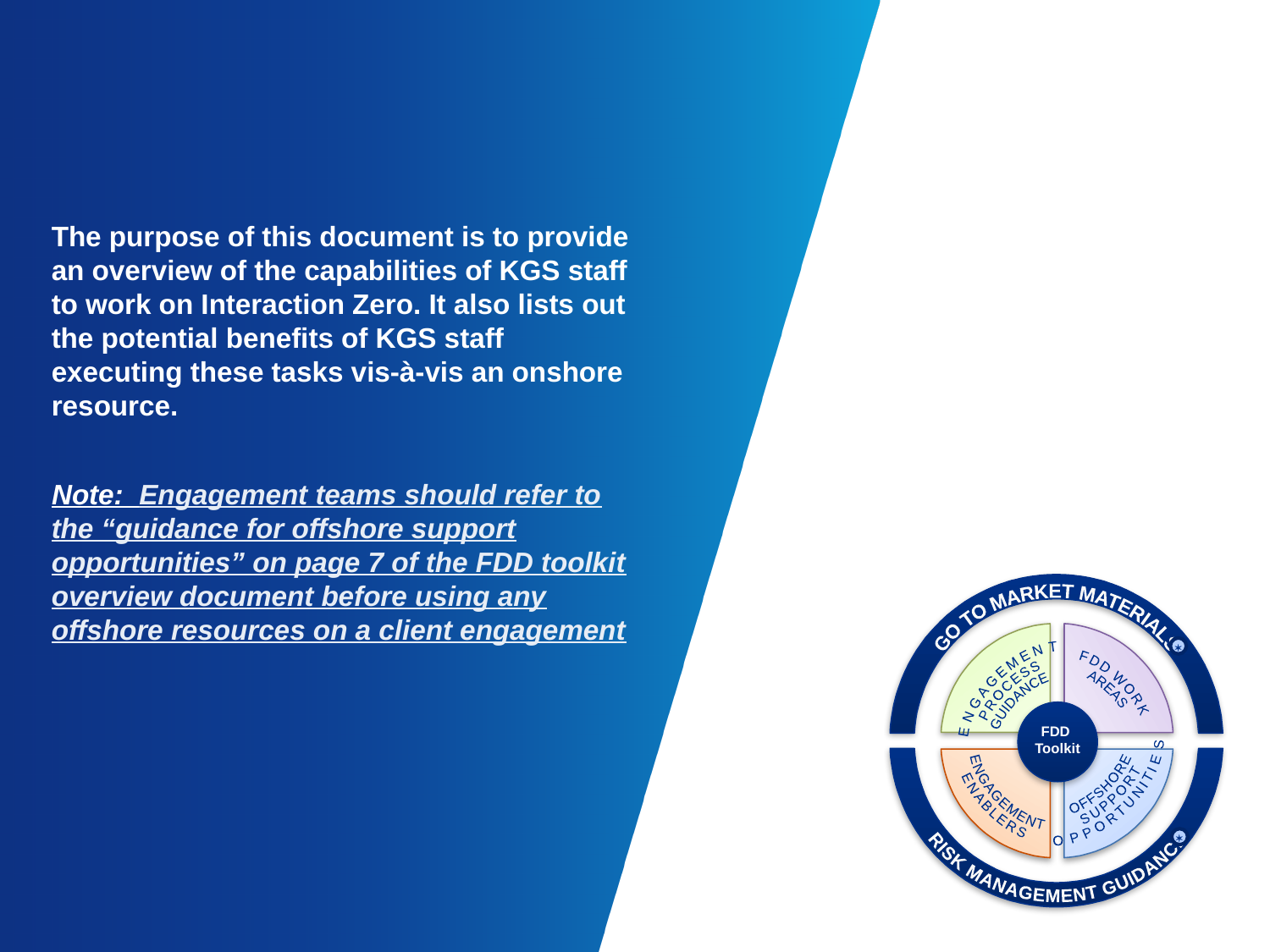

The purpose of this document is to provide an overview of the capabilities of KGS staff to work on Interaction Zero. It also lists out the potential benefits of KGS staff executing these tasks vis-à-vis an onshore resource.

Note:  Engagement teams should refer to the “guidance for offshore support opportunities” on page 7 of the FDD toolkit overview document before using any offshore resources on a client engagement

GO TO MARKET MATERIALS

RISK MANAGEMENT GUIDANCE

∗
FDD WORK
AREAS
ENGAGEMENT
PROCESS
GUIDANCE

FDD
Toolkit
OFFSHORE
SUPPORT
OPPORTUNITIES
ENGAGEMENT
ENABLERS

∗